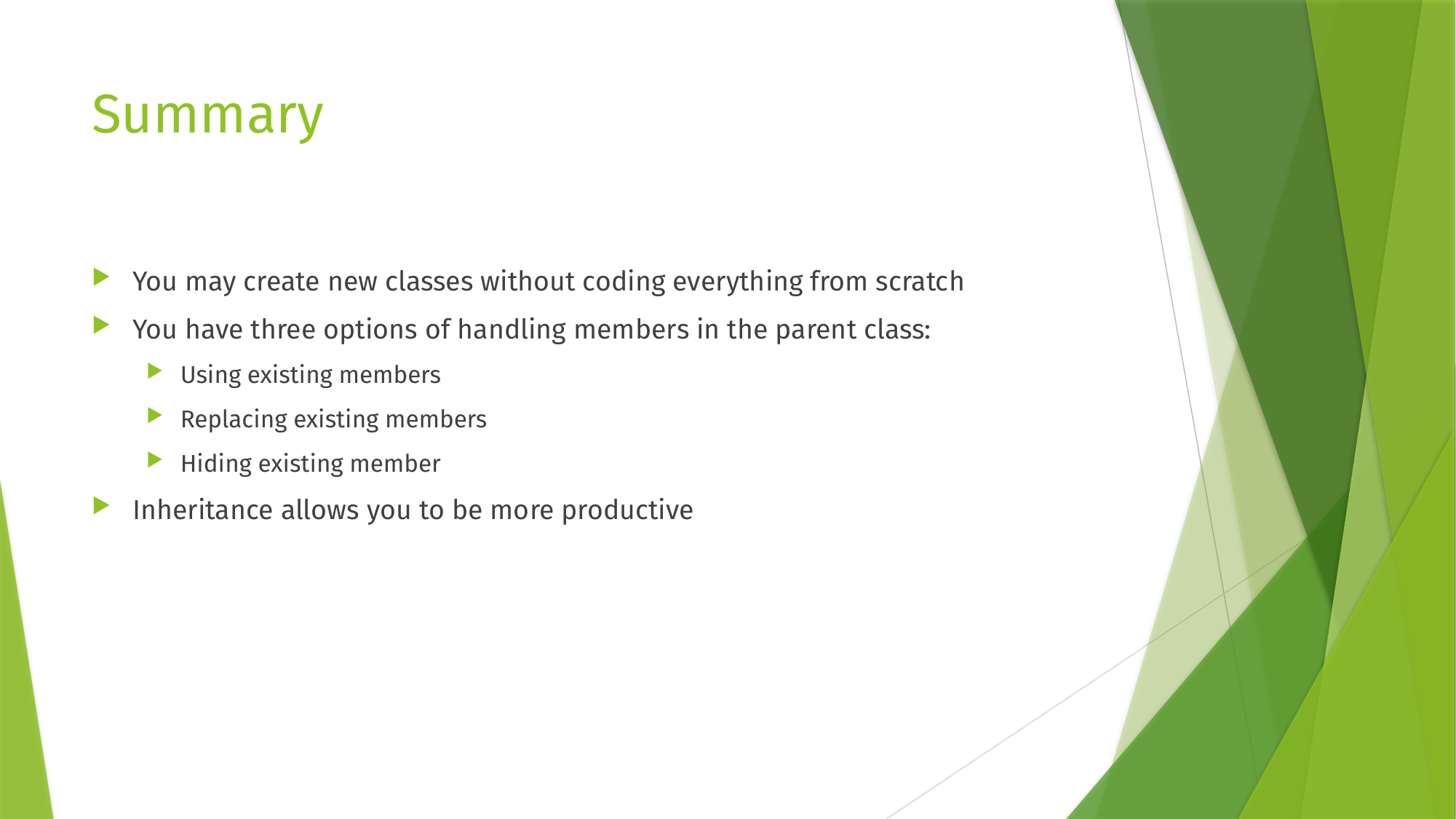

# Summary
You may create new classes without coding everything from scratch
You have three options of handling members in the parent class:
Using existing members
Replacing existing members
Hiding existing member
Inheritance allows you to be more productive